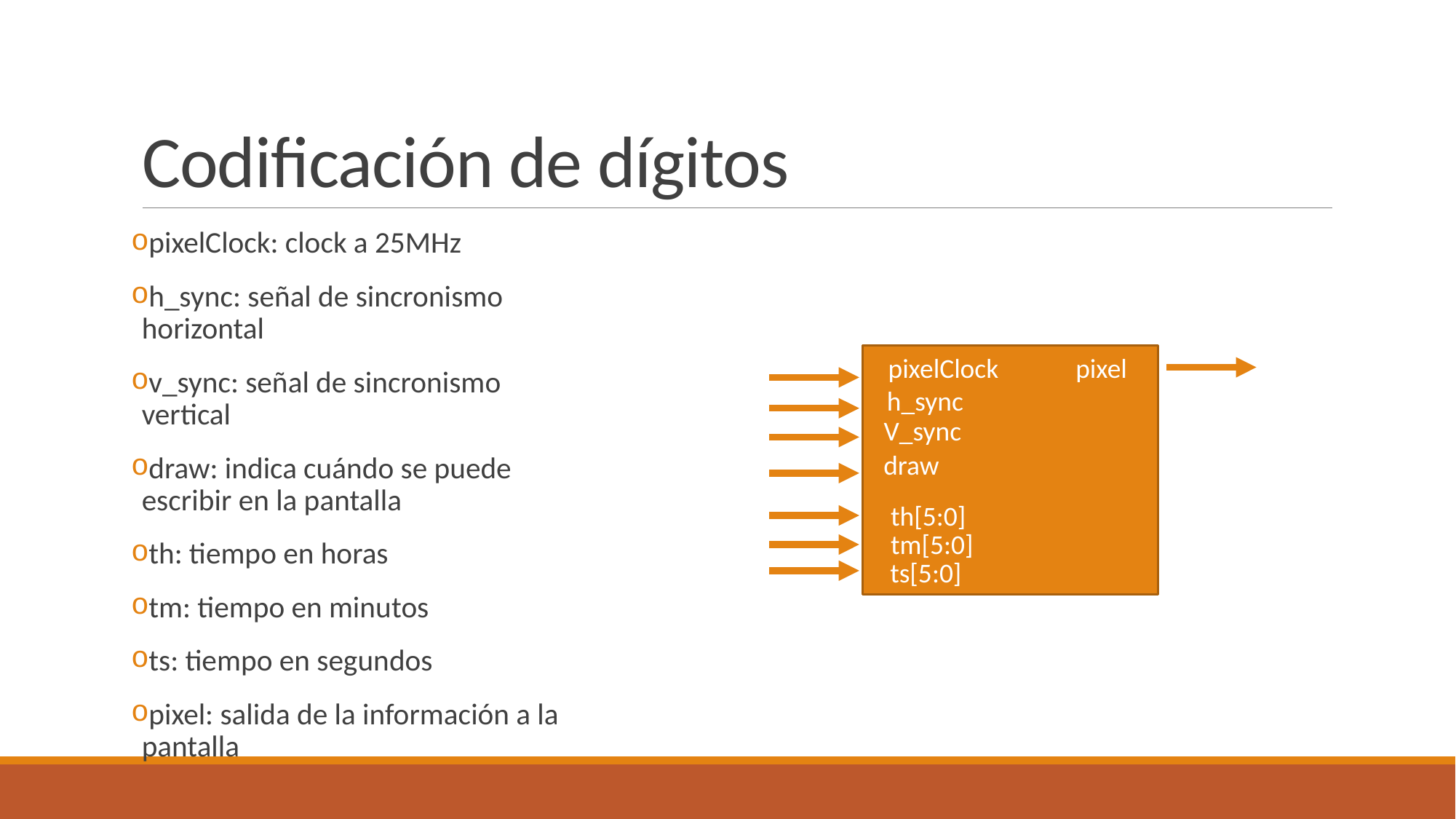

# Codificación de dígitos
pixelClock: clock a 25MHz
h_sync: señal de sincronismo horizontal
v_sync: señal de sincronismo vertical
draw: indica cuándo se puede escribir en la pantalla
th: tiempo en horas
tm: tiempo en minutos
ts: tiempo en segundos
pixel: salida de la información a la pantalla

pixelClock
pixel
h_sync
V_sync
draw
th[5:0]
tm[5:0]
ts[5:0]